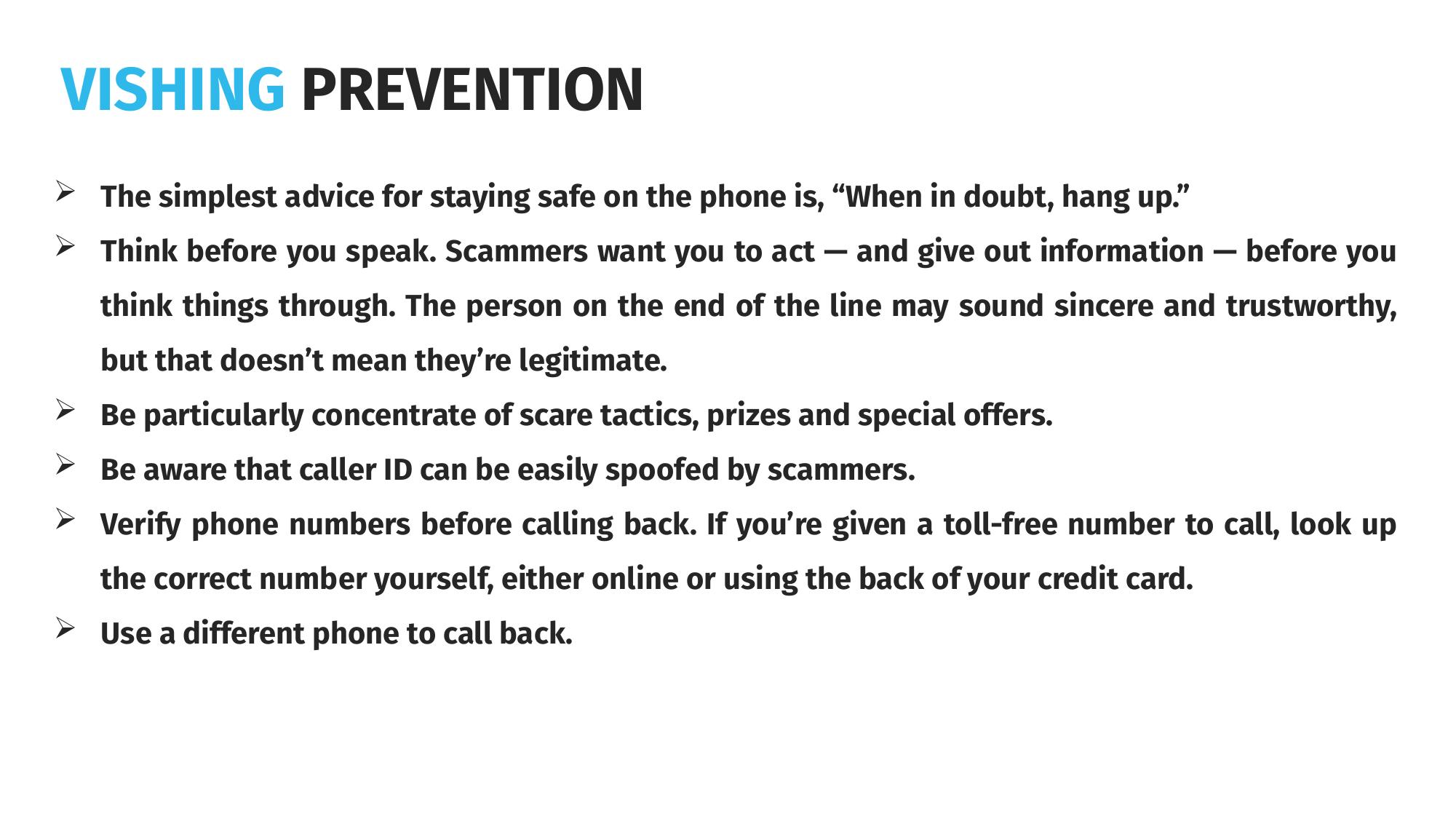

VISHING PREVENTION
The simplest advice for staying safe on the phone is, “When in doubt, hang up.”
Think before you speak. Scammers want you to act — and give out information — before you think things through. The person on the end of the line may sound sincere and trustworthy, but that doesn’t mean they’re legitimate.
Be particularly concentrate of scare tactics, prizes and special offers.
Be aware that caller ID can be easily spoofed by scammers.
Verify phone numbers before calling back. If you’re given a toll-free number to call, look up the correct number yourself, either online or using the back of your credit card.
Use a different phone to call back.